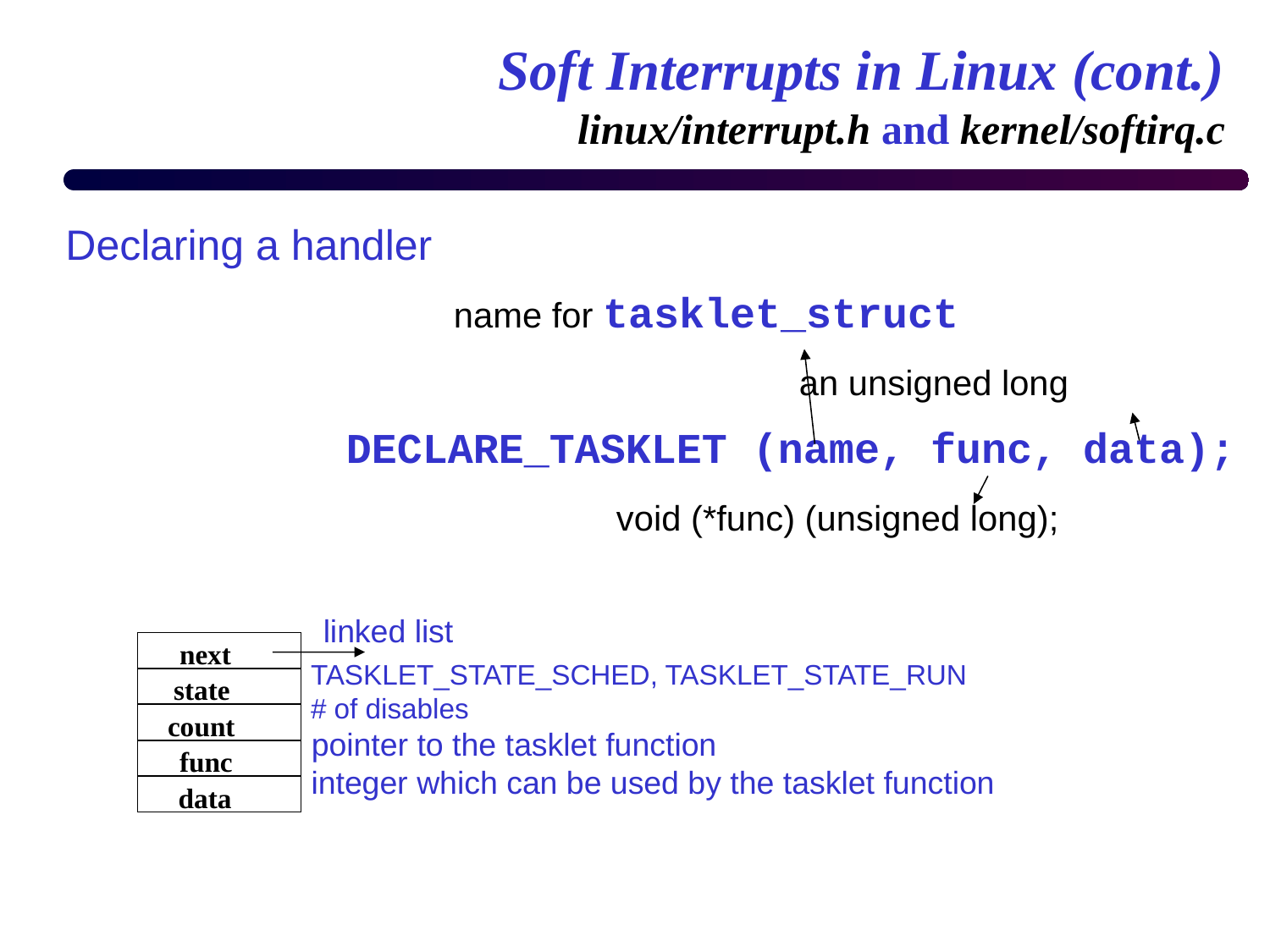

# Soft Interrupts in Linux (cont.) linux/interrupt.h and kernel/softirq.c
Declaring a handler
		                  name for tasklet_struct
				            an unsigned long
           DECLARE_TASKLET (name, func, data);
			                     void (*func) (unsigned long);
		       linked list
		         TASKLET_STATE_SCHED, TASKLET_STATE_RUN
		         # of disables
		        pointer to the tasklet function
	        integer which can be used by the tasklet function

next

state

count

func

data